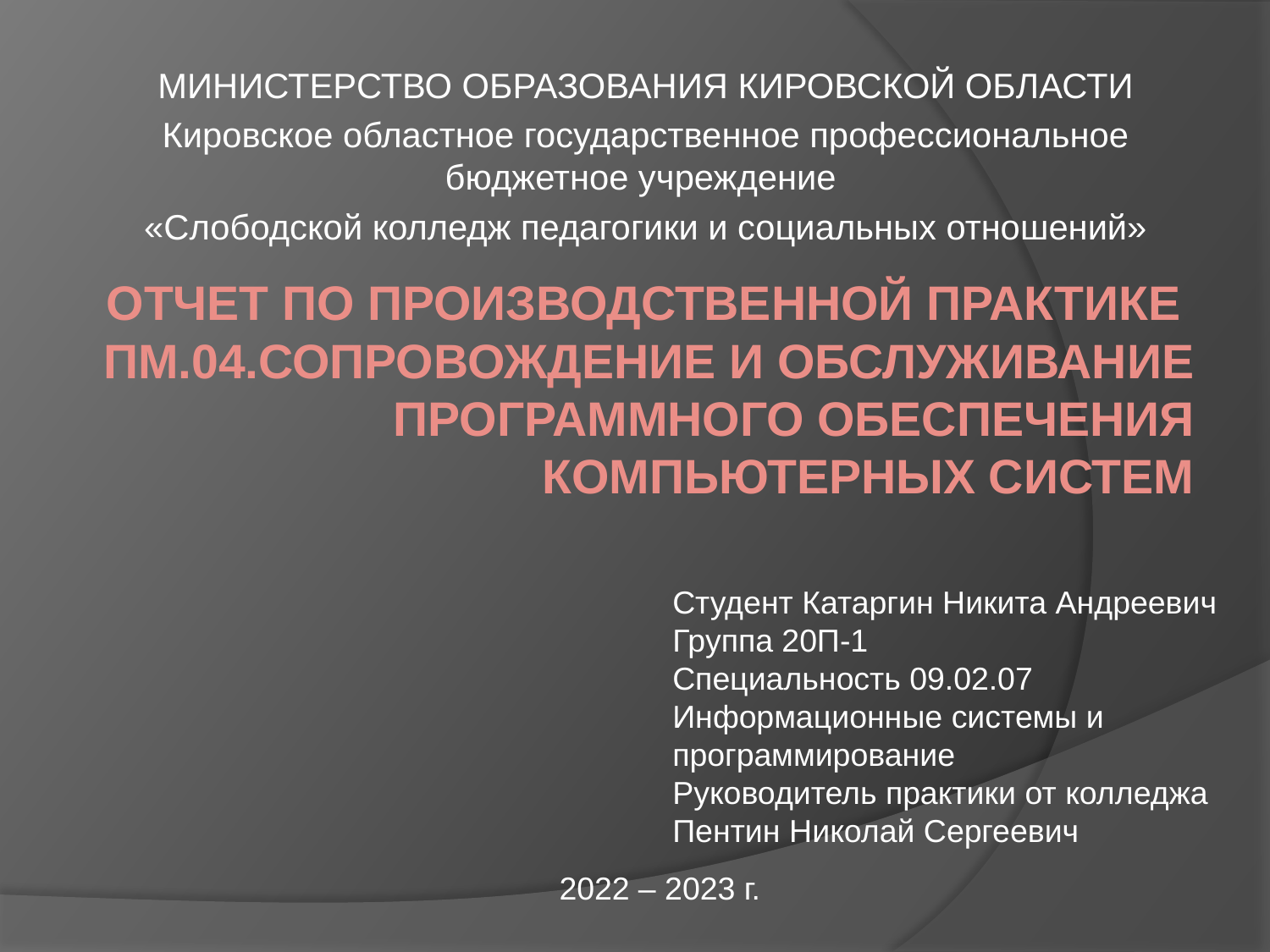

Министерство образования Кировской области
Кировское областное государственное профессиональное бюджетное учреждение
«Слободской колледж педагогики и социальных отношений»

# Отчет по Производственной практике ПМ.04.Сопровождение и обслуживание программного обеспечения компьютерных систем
Студент Катаргин Никита Андреевич
Группа 20П-1
Специальность 09.02.07 Информационные системы и программирование
Руководитель практики от колледжа
Пентин Николай Сергеевич
2022 – 2023 г.